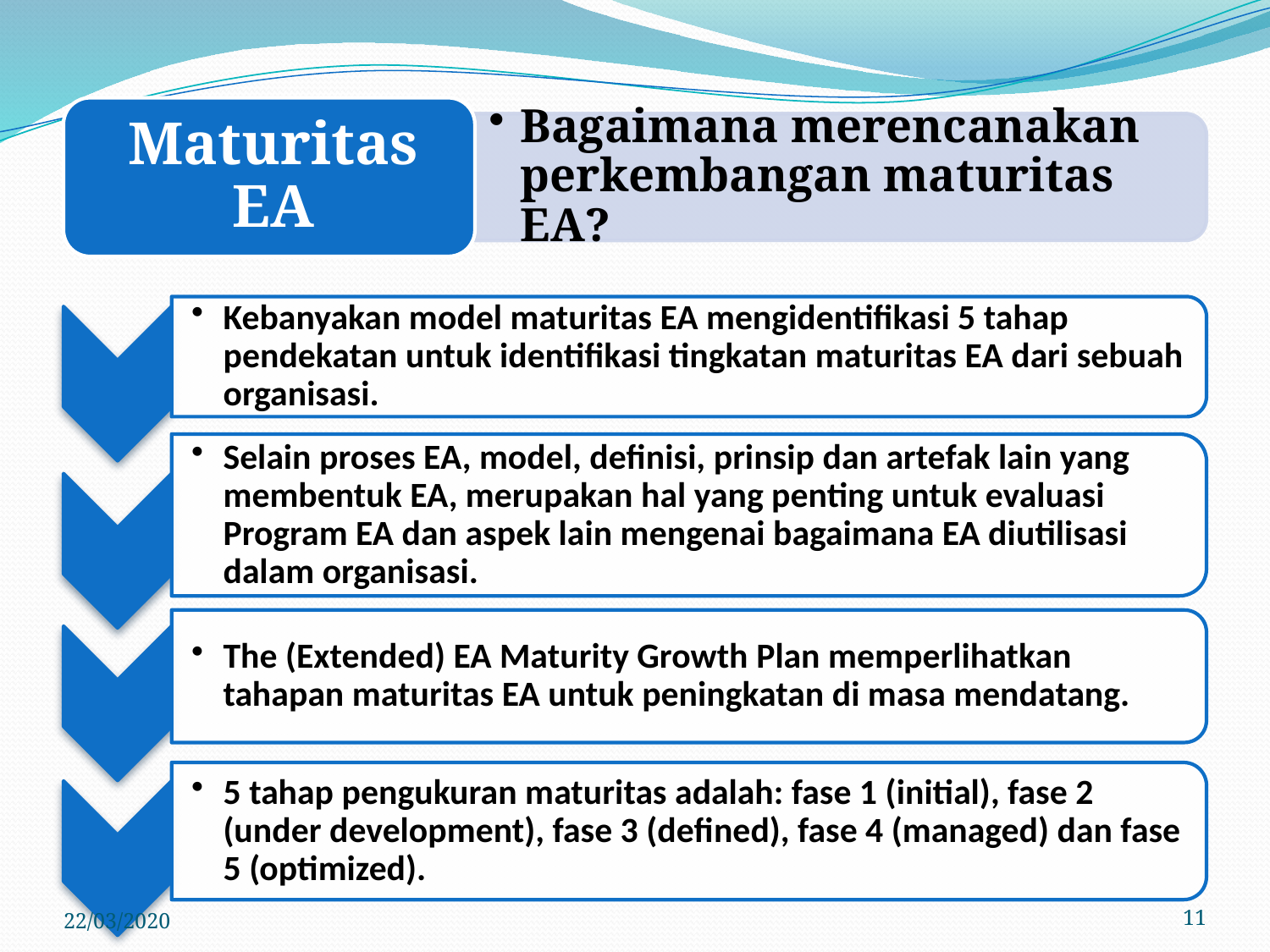

Bagaimana merencanakan perkembangan maturitas EA?
Maturitas EA

Kebanyakan model maturitas EA mengidentifikasi 5 tahap pendekatan untuk identifikasi tingkatan maturitas EA dari sebuah organisasi.

Selain proses EA, model, definisi, prinsip dan artefak lain yang membentuk EA, merupakan hal yang penting untuk evaluasi Program EA dan aspek lain mengenai bagaimana EA diutilisasi dalam organisasi.

The (Extended) EA Maturity Growth Plan memperlihatkan tahapan maturitas EA untuk peningkatan di masa mendatang.

5 tahap pengukuran maturitas adalah: fase 1 (initial), fase 2 (under development), fase 3 (defined), fase 4 (managed) dan fase 5 (optimized).
22/03/2020
11